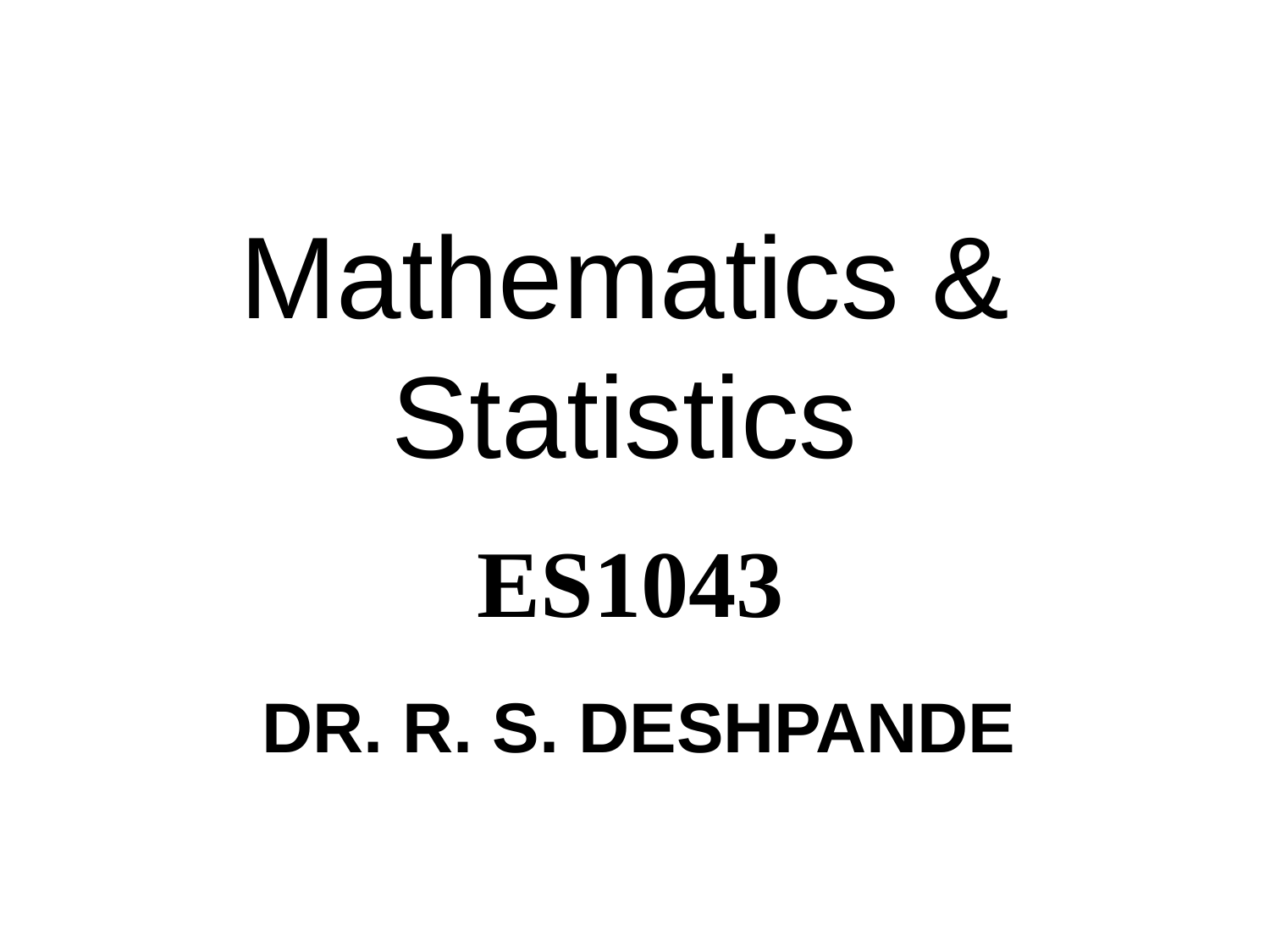

Mathematics & Statistics
ES1043
 DR. R. S. DESHPANDE